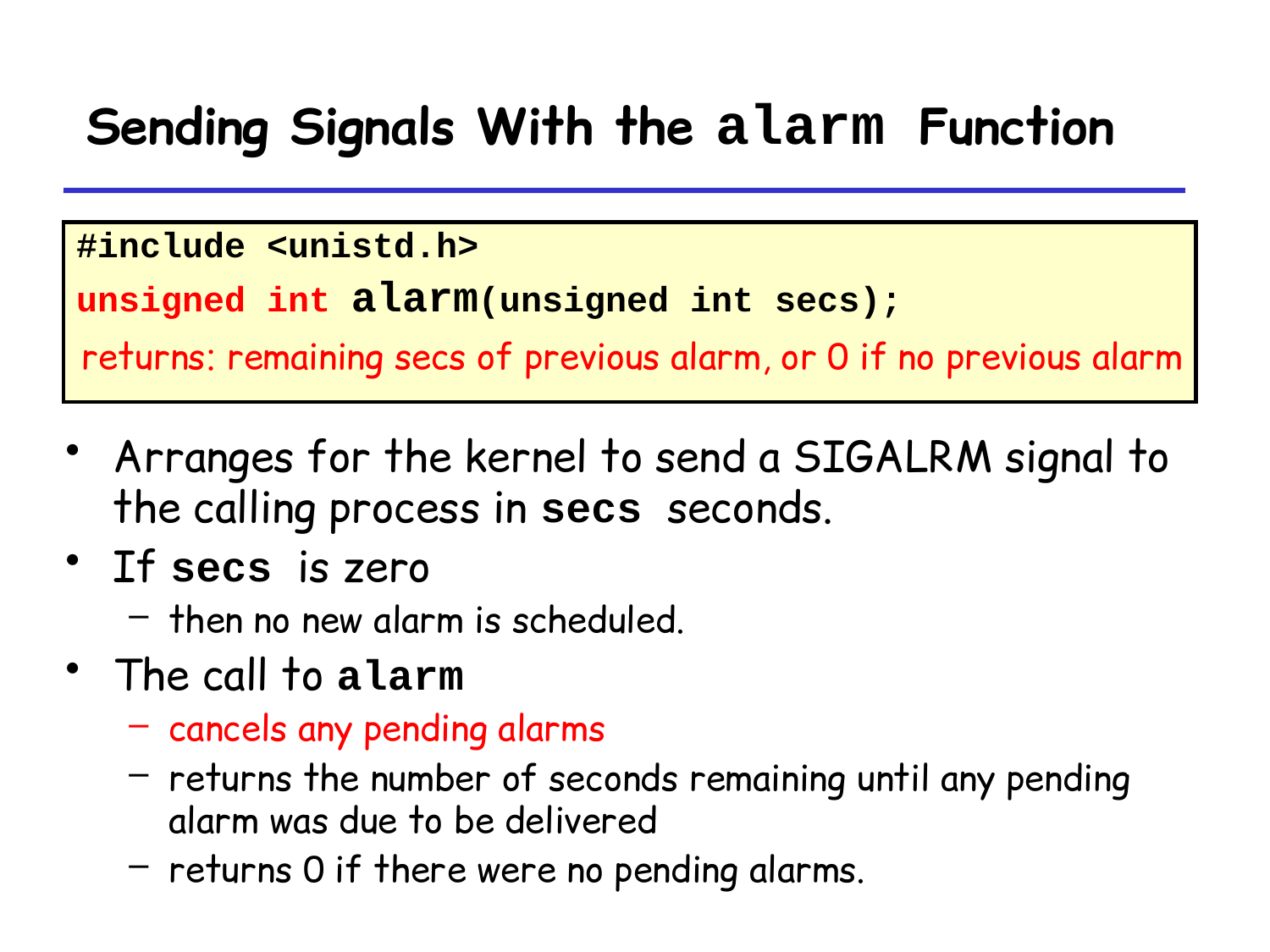

# Sending Signals With the alarm Function
| #include <unistd.h> unsigned int alarm(unsigned int secs); returns: remaining secs of previous alarm, or 0 if no previous alarm |
| --- |
Arranges for the kernel to send a SIGALRM signal to the calling process in secs seconds.
If secs is zero
then no new alarm is scheduled.
The call to alarm
cancels any pending alarms
returns the number of seconds remaining until any pending alarm was due to be delivered
returns 0 if there were no pending alarms.
30